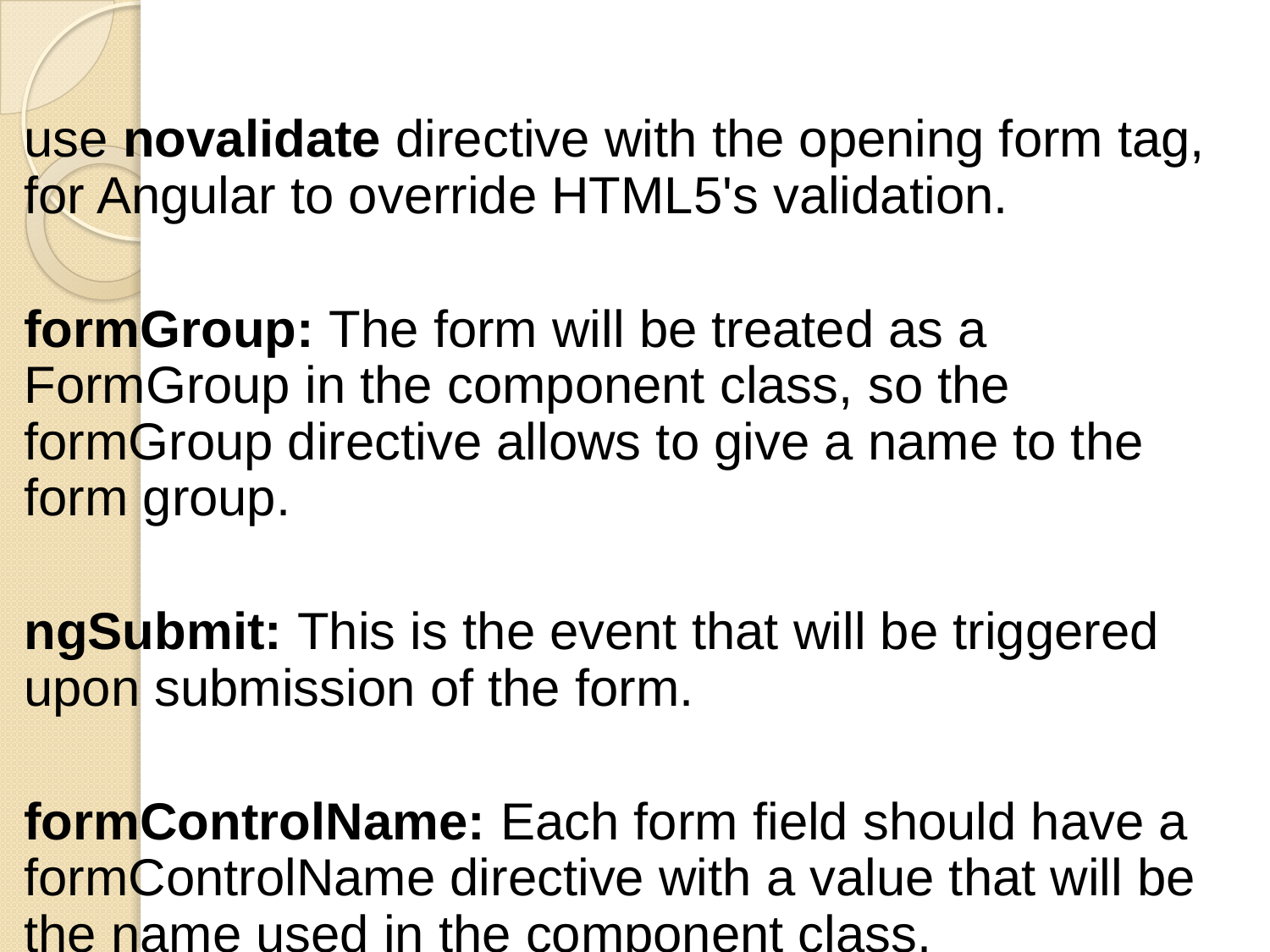

#
use novalidate directive with the opening form tag, for Angular to override HTML5's validation.

formGroup: The form will be treated as a FormGroup in the component class, so the formGroup directive allows to give a name to the form group.

ngSubmit: This is the event that will be triggered upon submission of the form.

formControlName: Each form field should have a formControlName directive with a value that will be the name used in the component class.